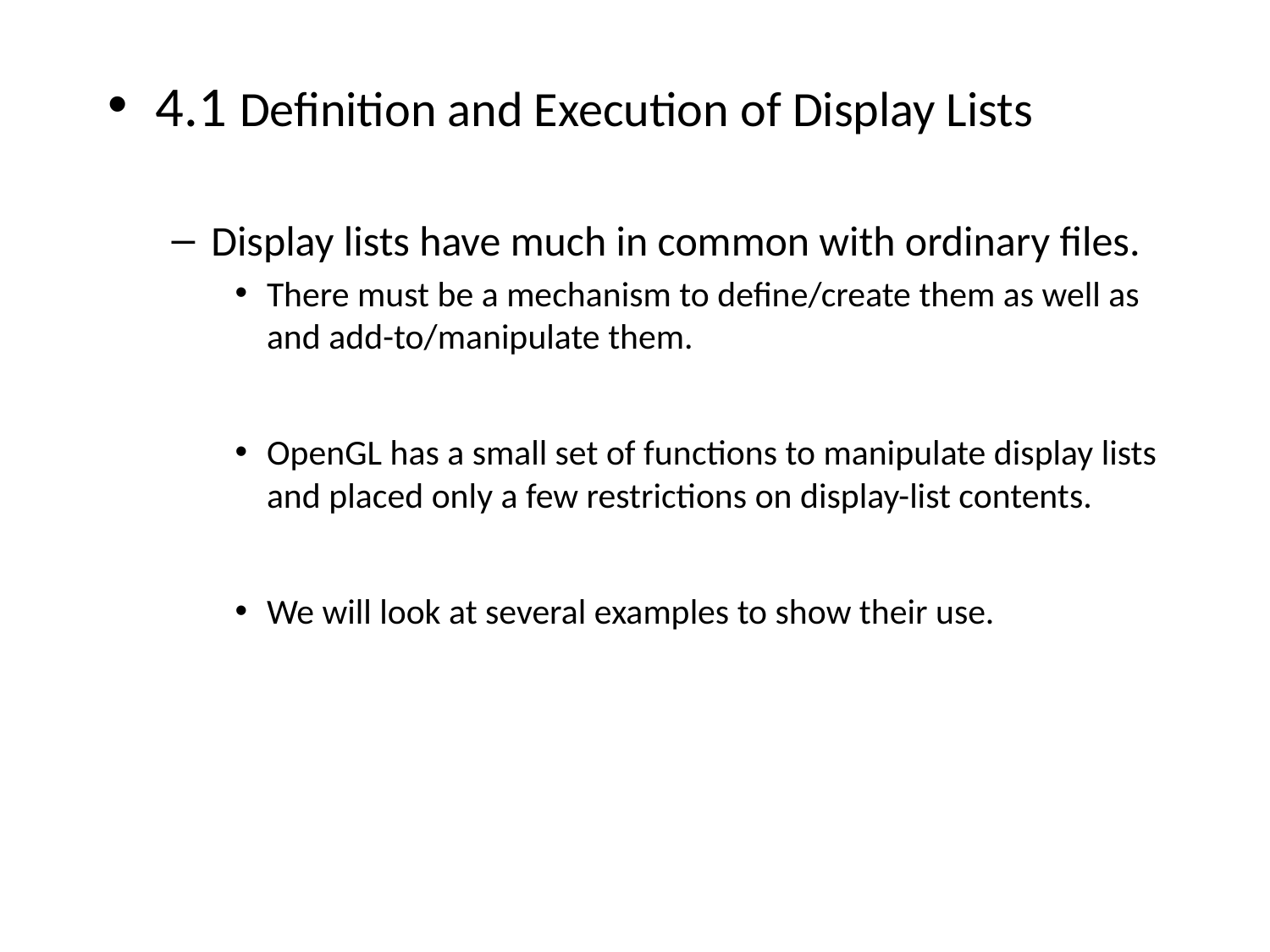

4.1 Definition and Execution of Display Lists

Display lists have much in common with ordinary files.
There must be a mechanism to define/create them as well as and add-to/manipulate them.

OpenGL has a small set of functions to manipulate display lists and placed only a few restrictions on display-list contents.

We will look at several examples to show their use.